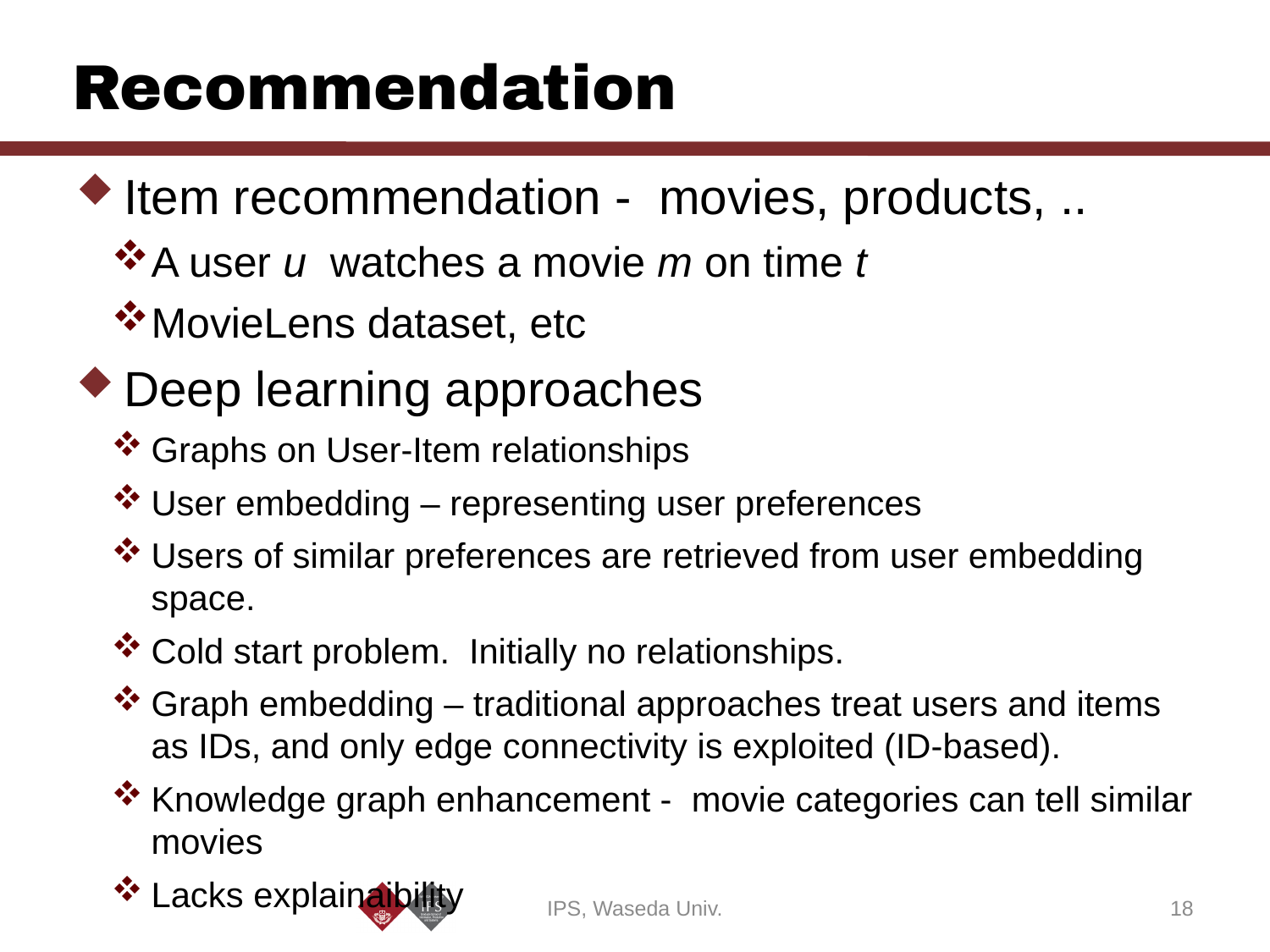

# Recommendation
Item recommendation -  movies, products, ..
A user u  watches a movie m on time t
MovieLens dataset, etc
Deep learning approaches
Graphs on User-Item relationships
User embedding – representing user preferences
Users of similar preferences are retrieved from user embedding space.
Cold start problem.  Initially no relationships.
Graph embedding – traditional approaches treat users and items as IDs, and only edge connectivity is exploited (ID-based).
Knowledge graph enhancement -  movie categories can tell similar movies
Lacks explainaibility

IPS, Waseda Univ.
18